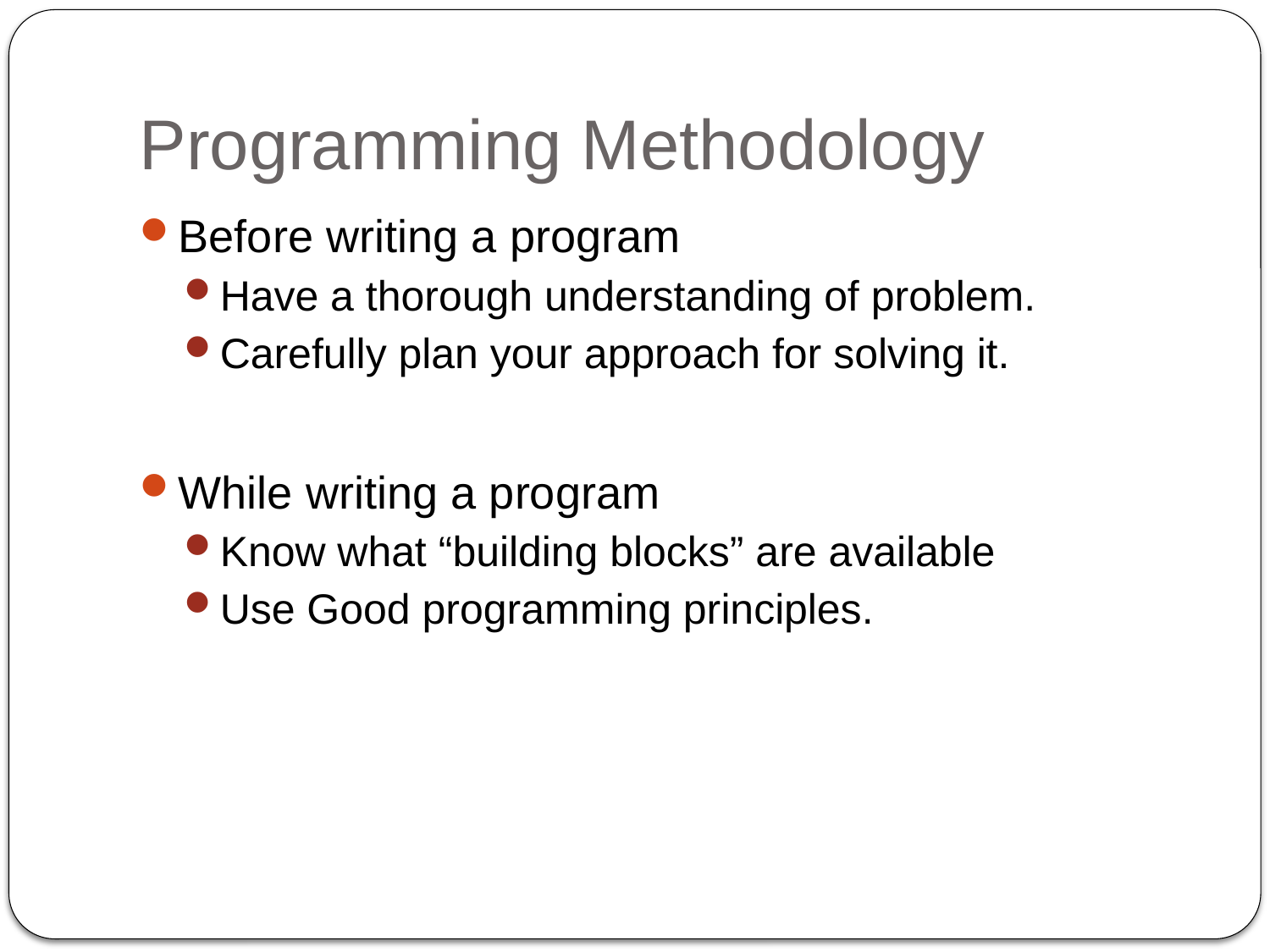

# Programming Methodology
Before writing a program
Have a thorough understanding of problem.
Carefully plan your approach for solving it.

While writing a program
Know what “building blocks” are available
Use Good programming principles.